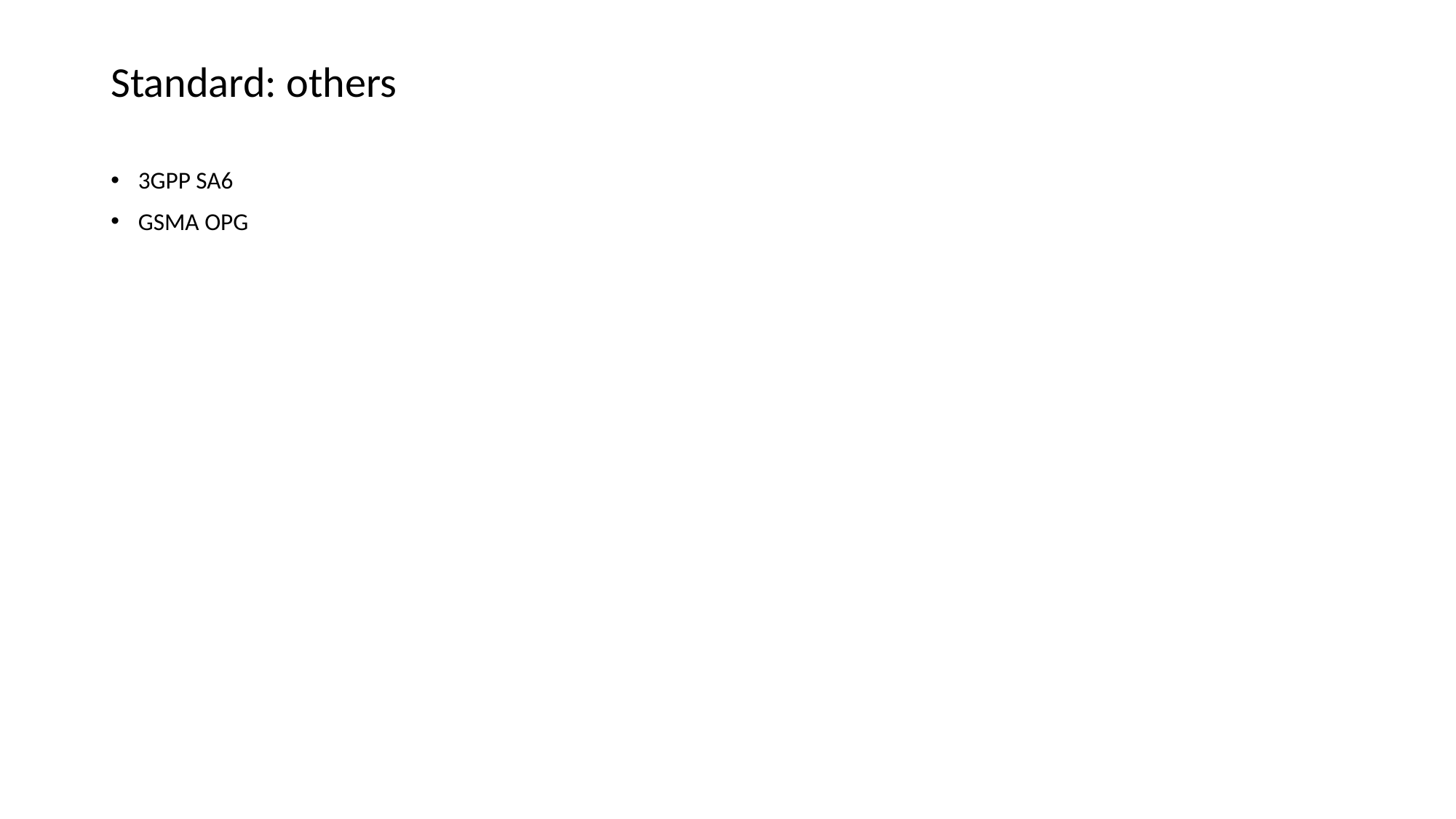

# Standard: others
3GPP SA6
GSMA OPG